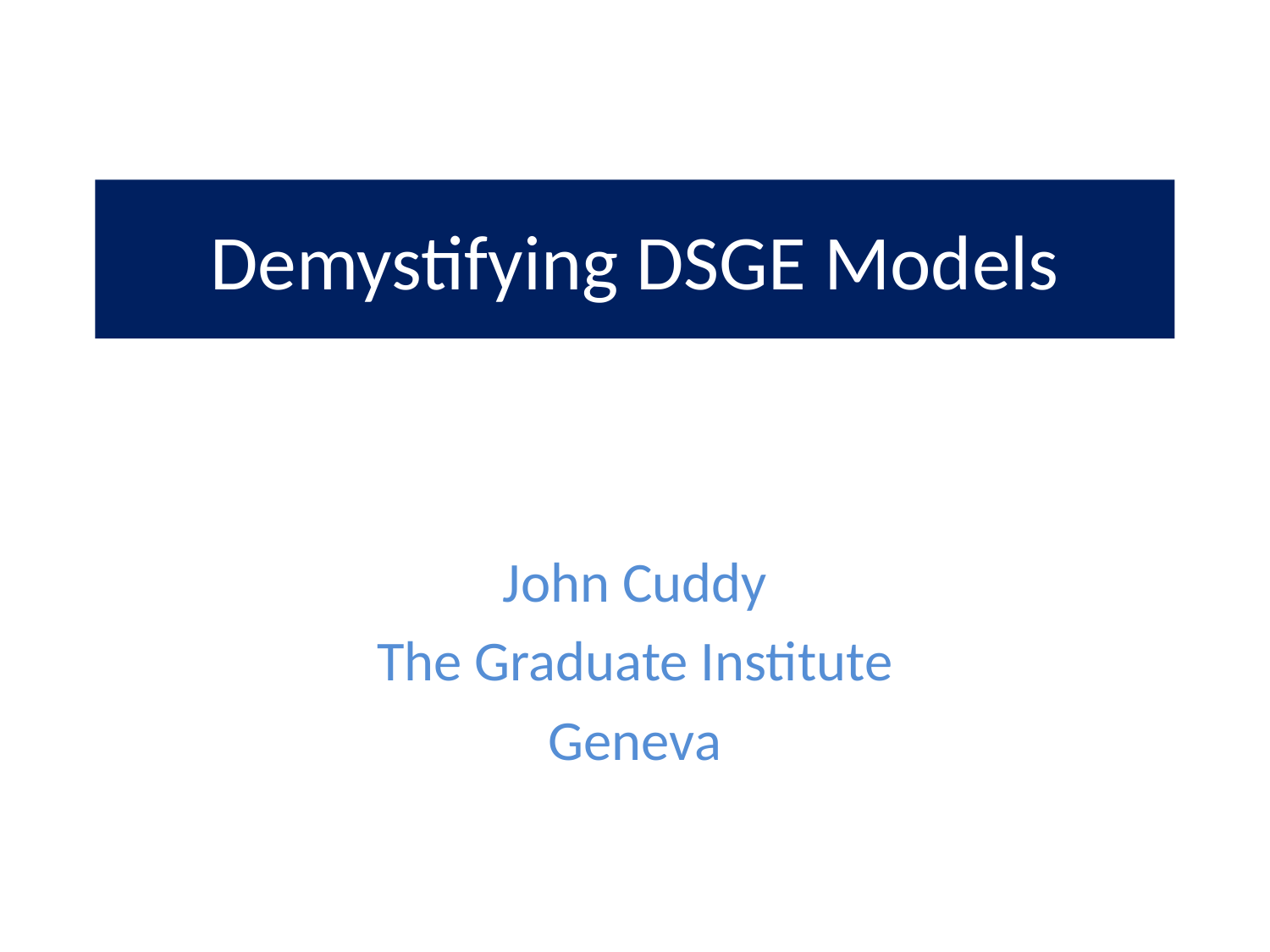

Demystifying DSGE Models
John Cuddy
The Graduate Institute
Geneva